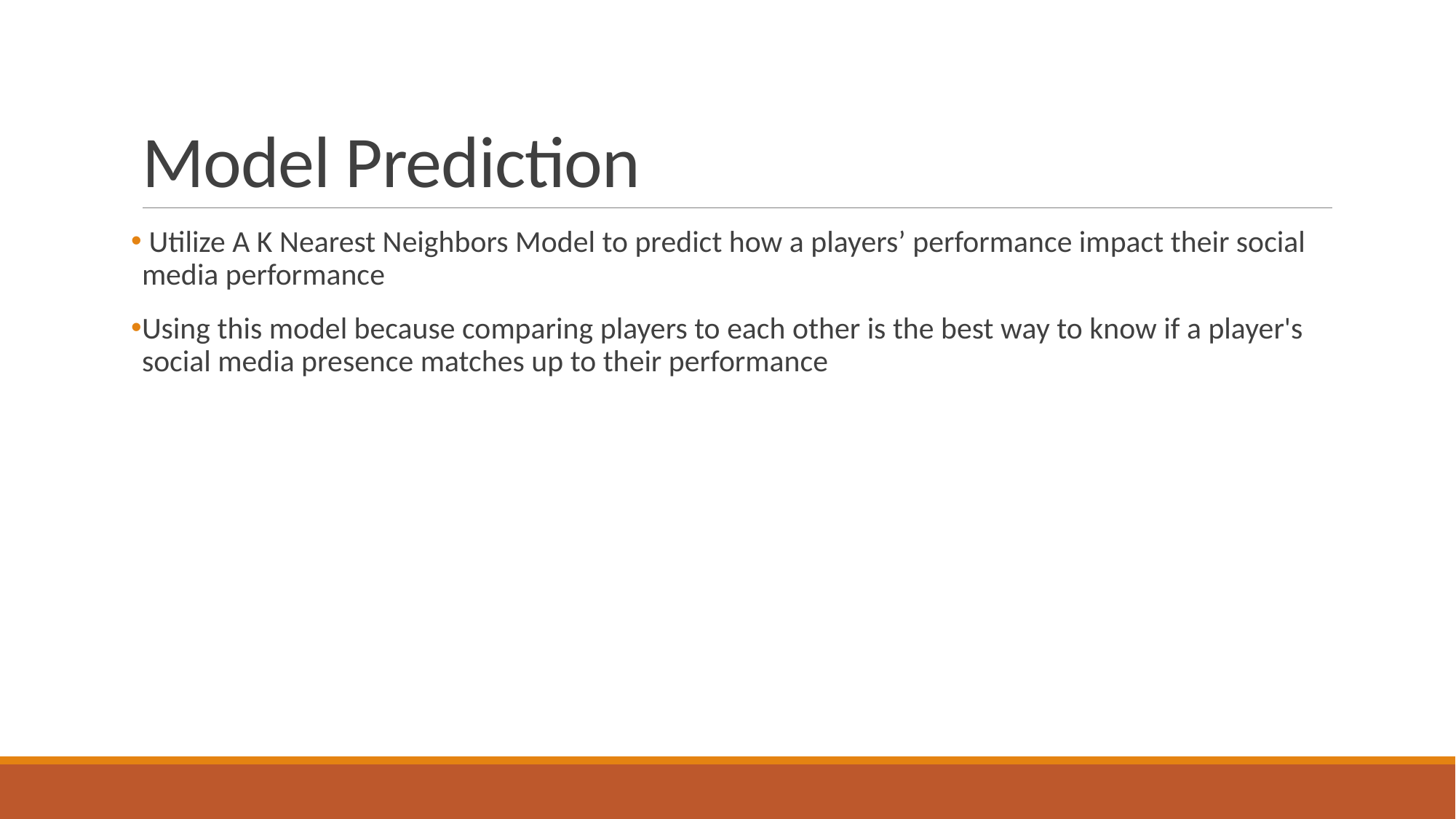

# Model Prediction
 Utilize A K Nearest Neighbors Model to predict how a players’ performance impact their social media performance
Using this model because comparing players to each other is the best way to know if a player's social media presence matches up to their performance